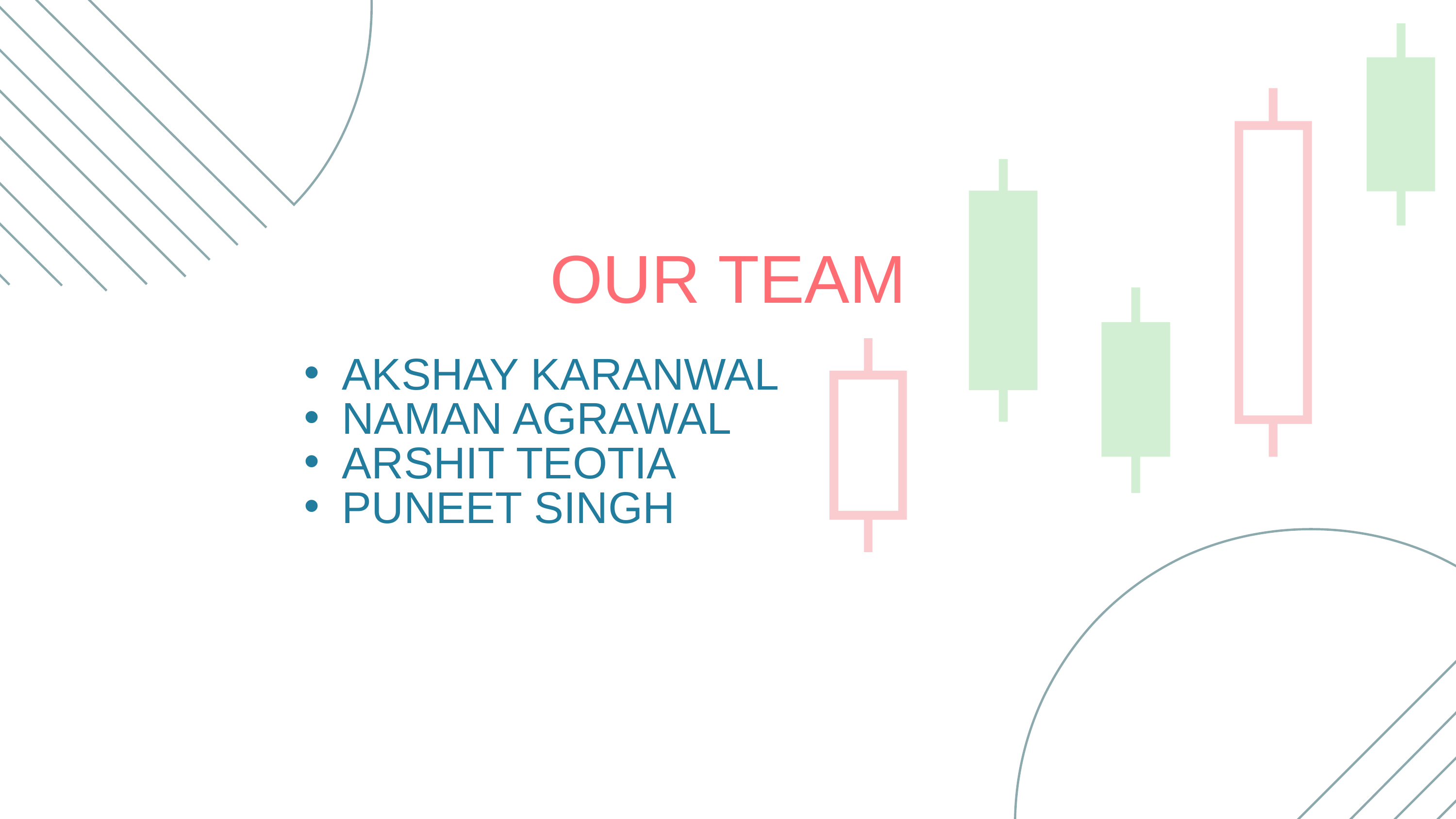

OUR TEAM
AKSHAY KARANWAL
NAMAN AGRAWAL
ARSHIT TEOTIA
PUNEET SINGH